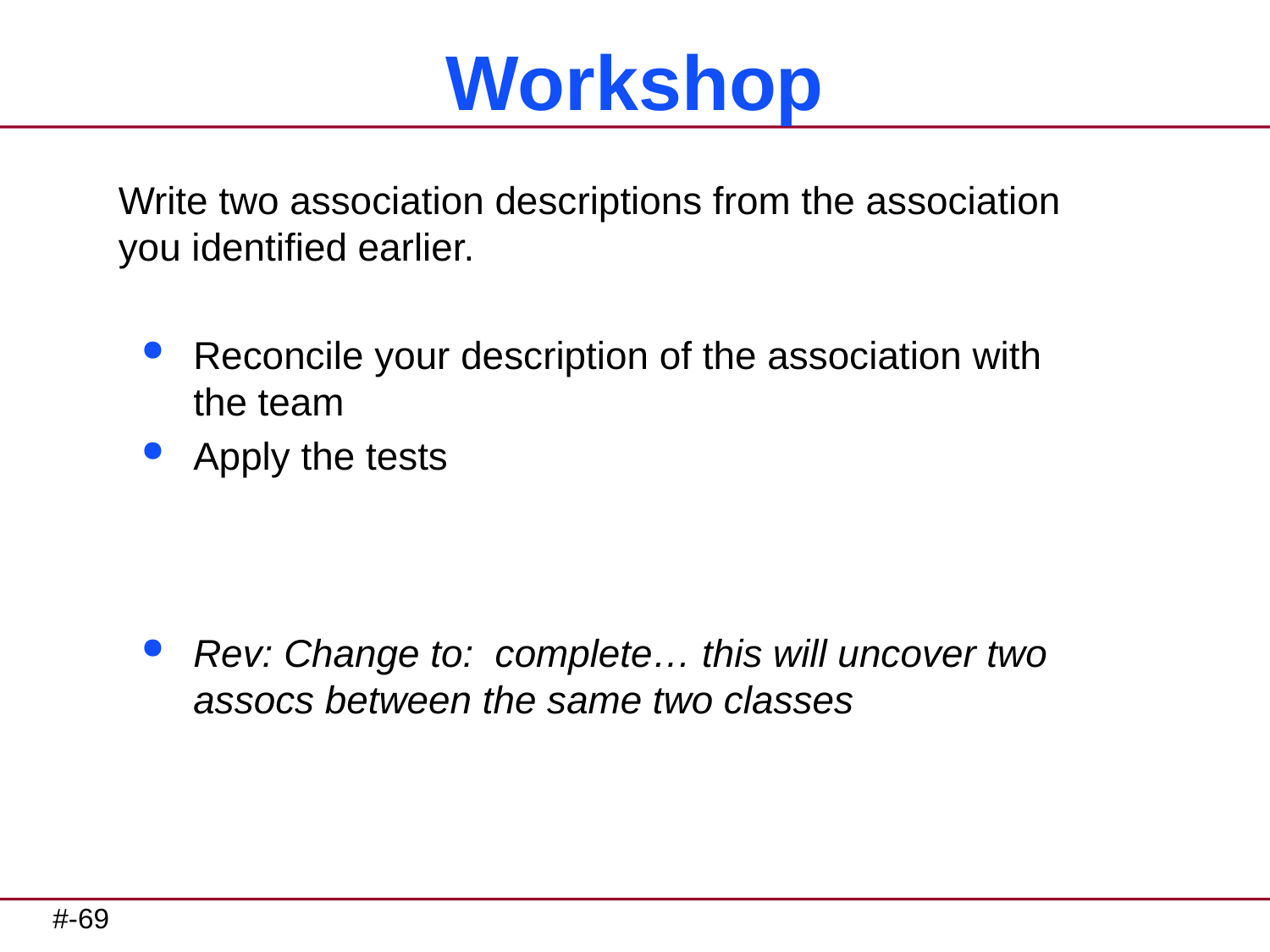

# Workshop
Write two association descriptions from the association you identified earlier.

Reconcile your description of the association with the team
Apply the tests

Rev: Change to:  complete… this will uncover two assocs between the same two classes